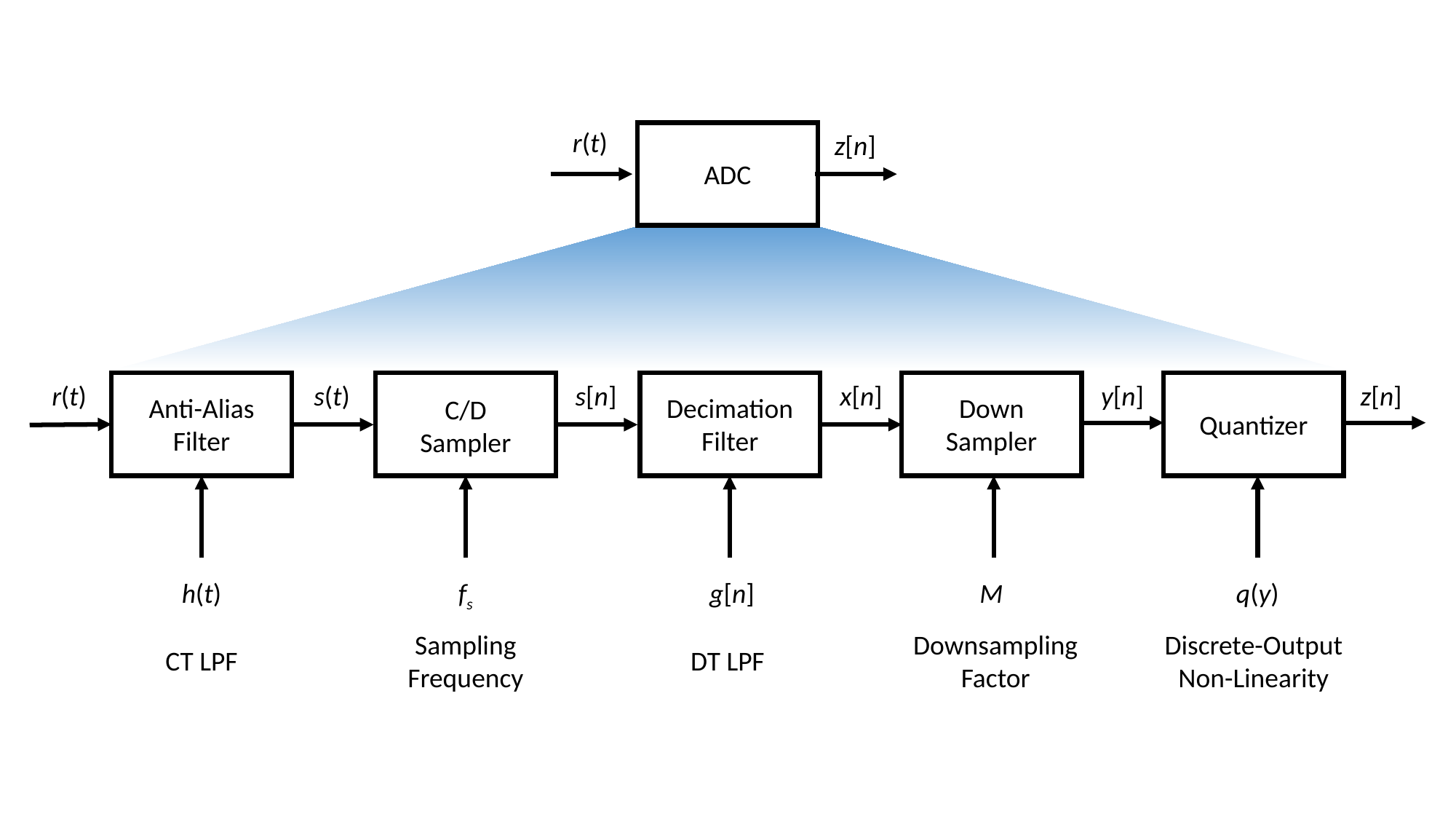

r(t)

z[n]
ADC

r(t)
s(t)
s[n]
x[n]
y[n]
z[n]
Anti-Alias
Filter
Decimation
Filter
Down
Sampler
C/D
Sampler
Quantizer
q(y)
h(t)
fs
g[n]
M
Sampling
Frequency
Downsampling
Factor
Discrete-Output
Non-Linearity
CT LPF
DT LPF